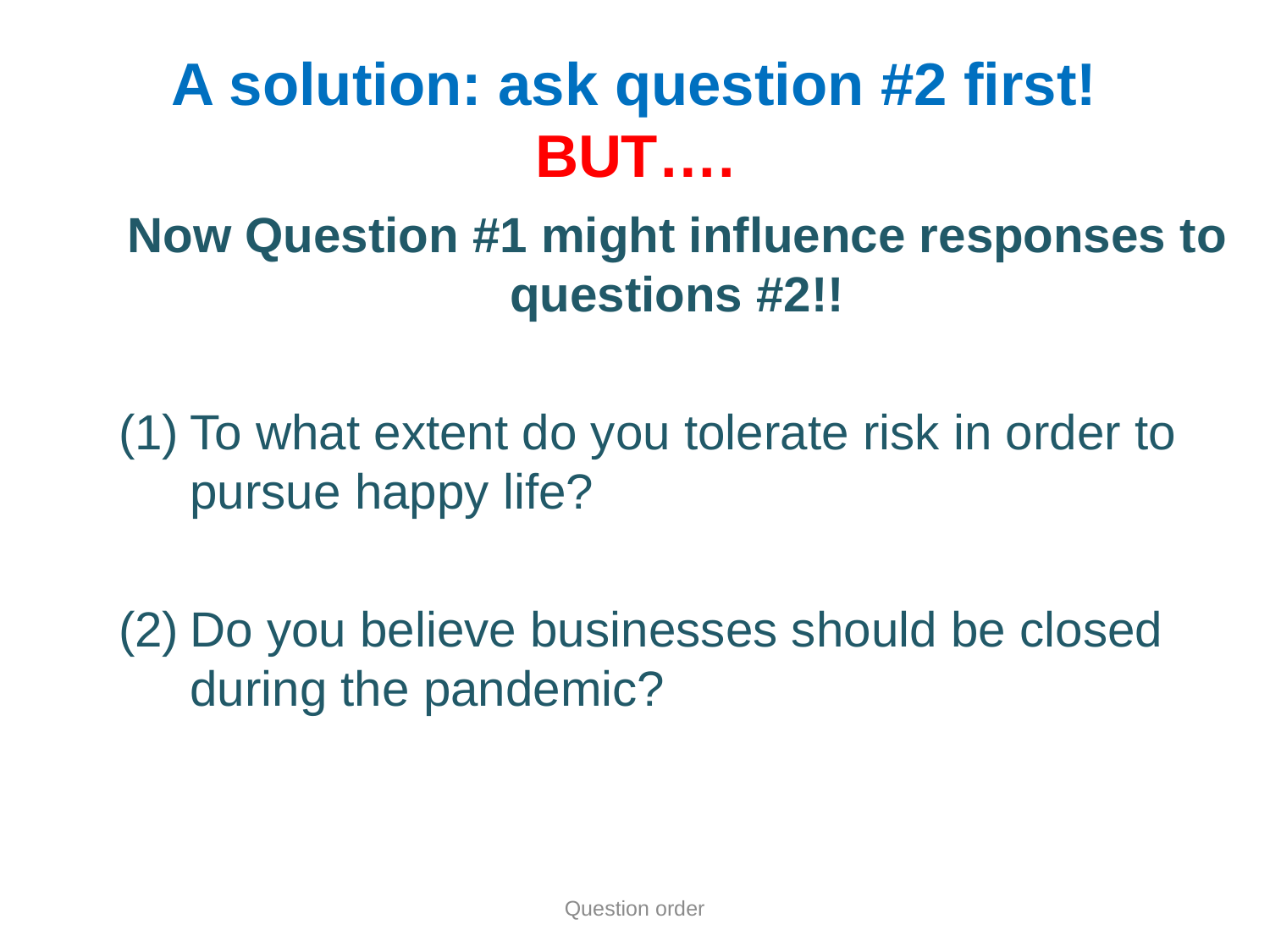

# A solution: ask question #2 first! BUT….
Now Question #1 might influence responses to questions #2!!

To what extent do you tolerate risk in order to pursue happy life?

Do you believe businesses should be closed during the pandemic?

Question order